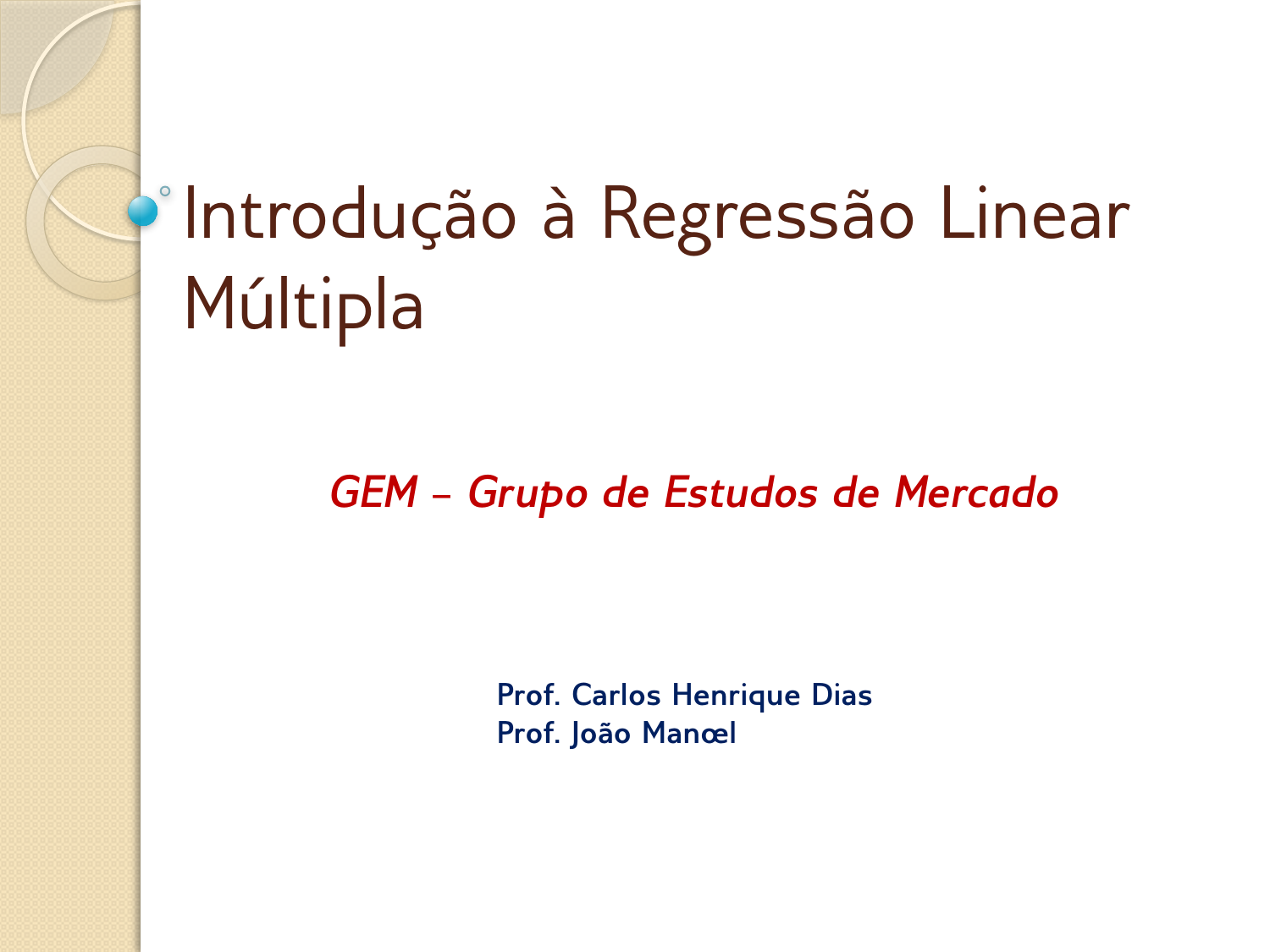

# Introdução à Regressão Linear Múltipla

	GEM – Grupo de Estudos de Mercado

Prof. Carlos Henrique Dias
Prof. João Manoel